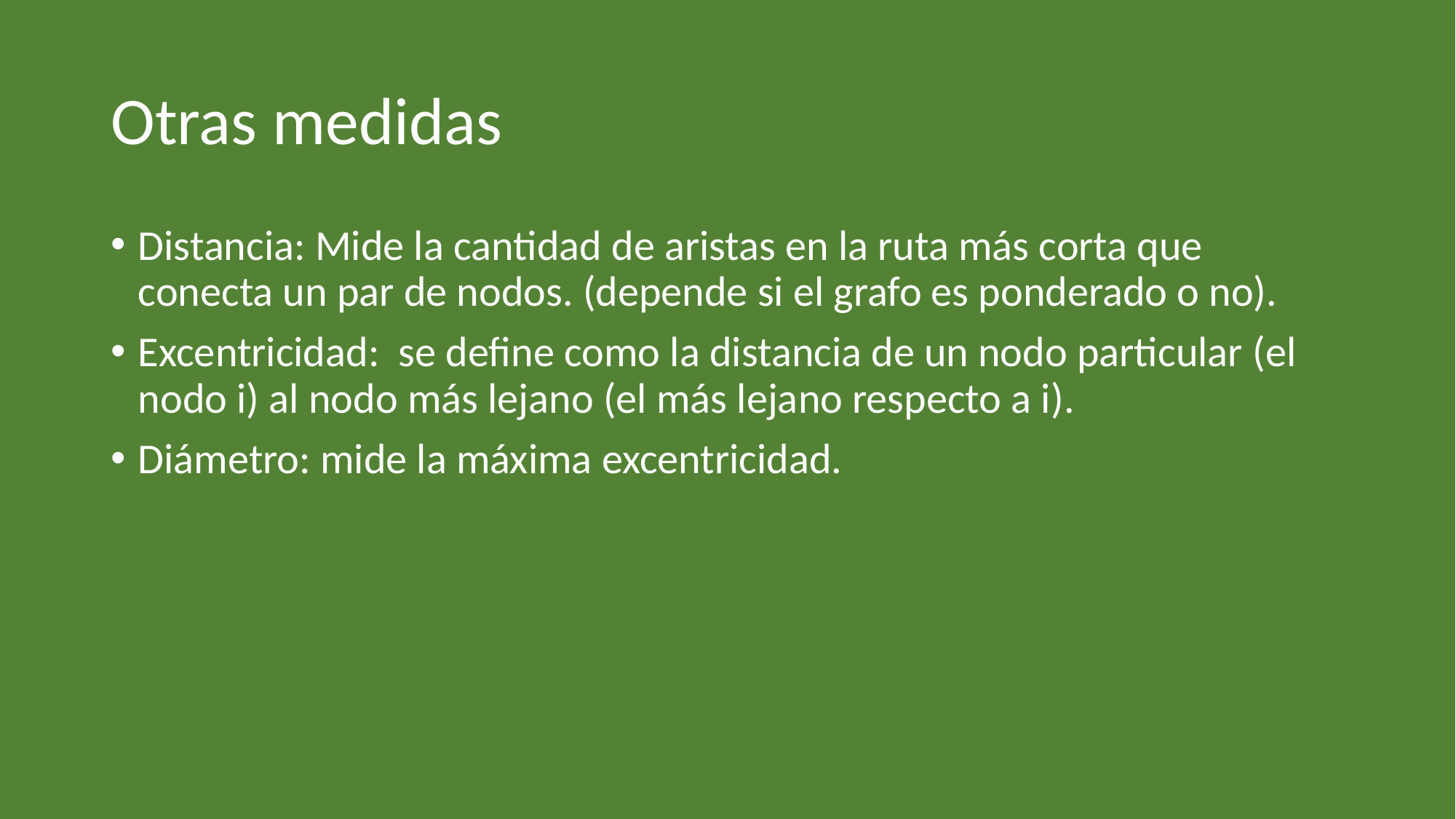

# Otras medidas
Distancia: Mide la cantidad de aristas en la ruta más corta que conecta un par de nodos. (depende si el grafo es ponderado o no).
Excentricidad:  se define como la distancia de un nodo particular (el nodo i) al nodo más lejano (el más lejano respecto a i).
Diámetro: mide la máxima excentricidad.